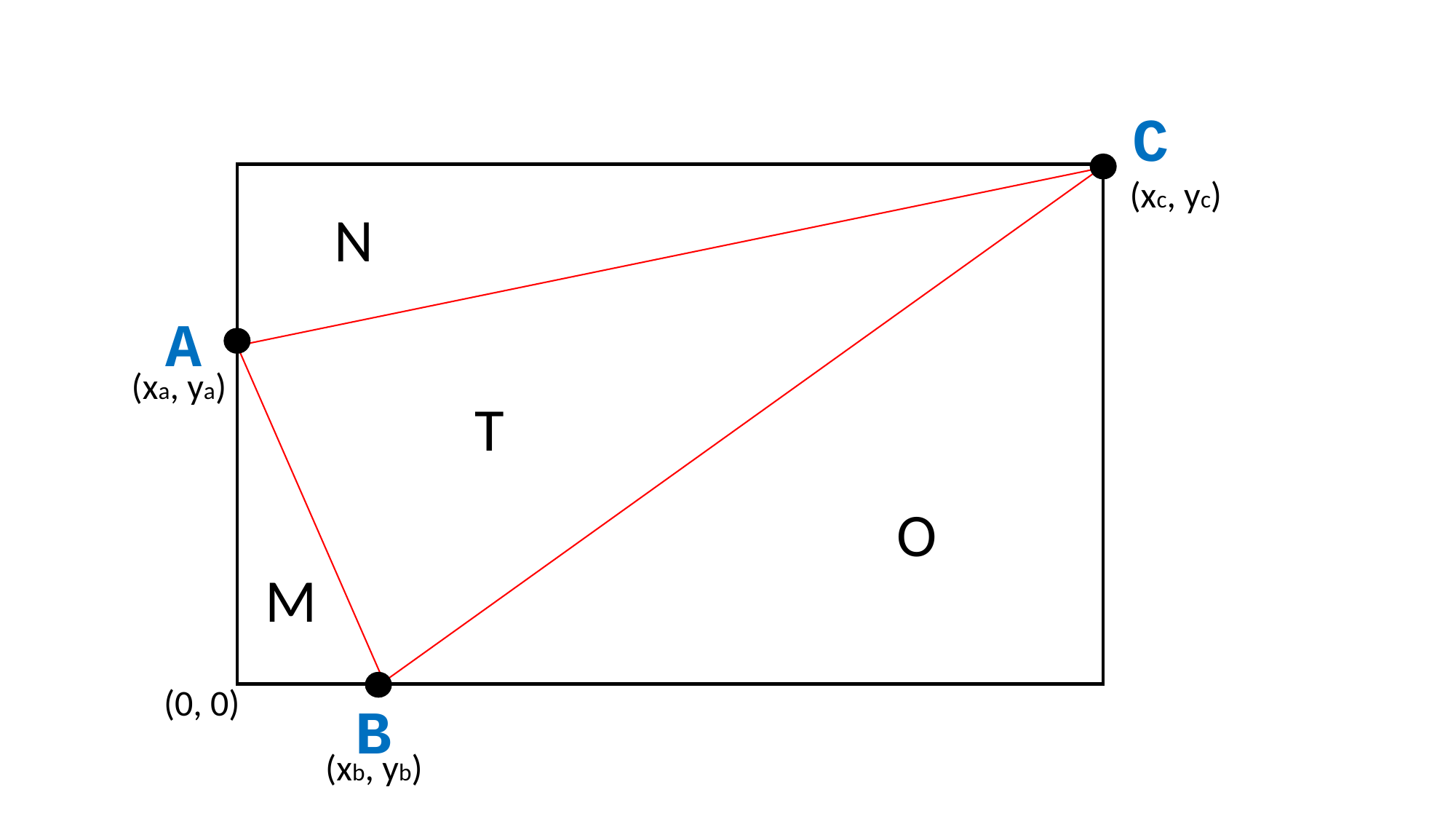

C

(xc, yc)
N
A

(xa, ya)
T
O
M

(0, 0)
B
(xb, yb)